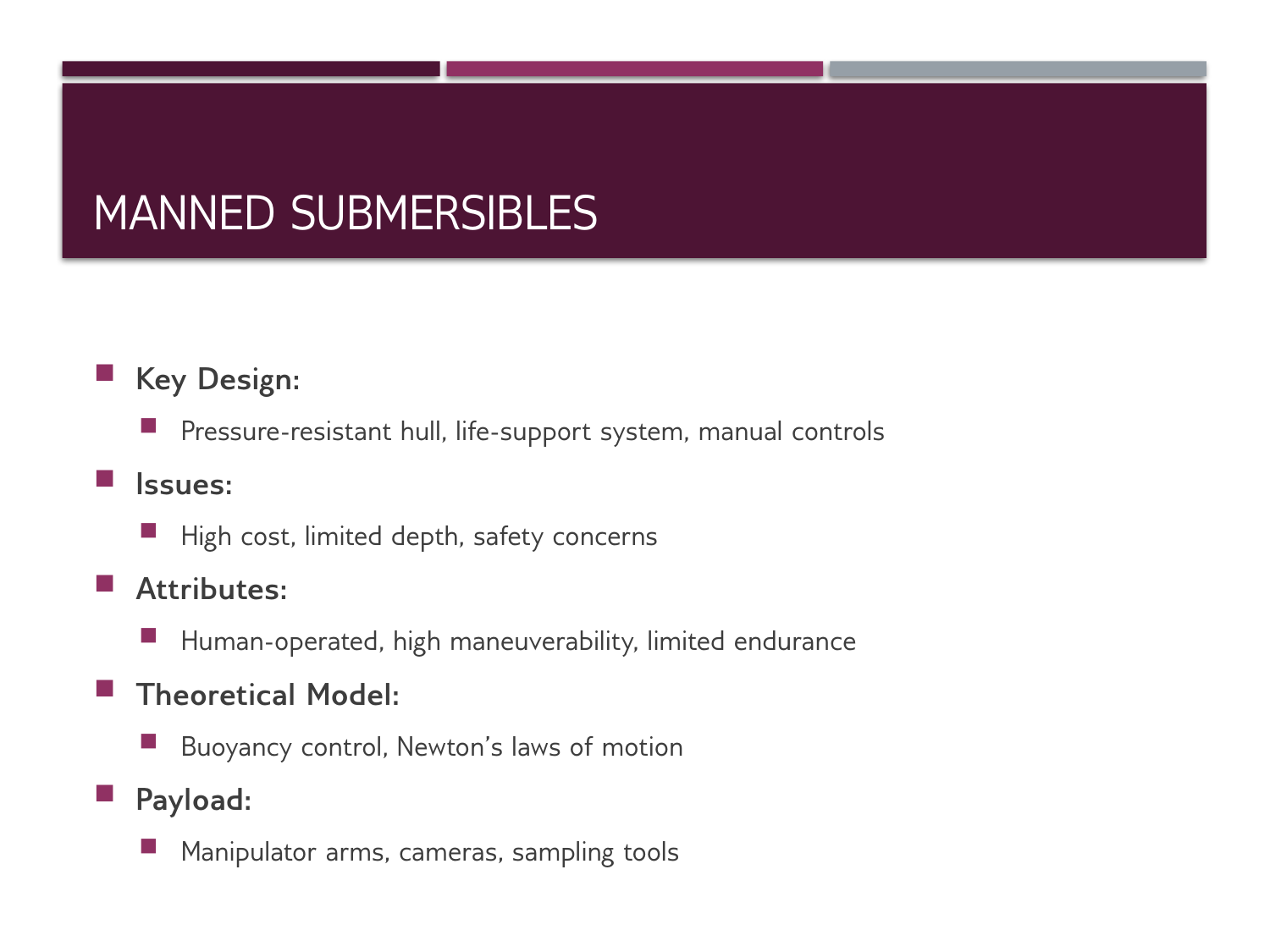

# Manned Submersibles
Key Design:
Pressure-resistant hull, life-support system, manual controls
Issues:
High cost, limited depth, safety concerns
Attributes:
Human-operated, high maneuverability, limited endurance
Theoretical Model:
Buoyancy control, Newton’s laws of motion
Payload:
Manipulator arms, cameras, sampling tools